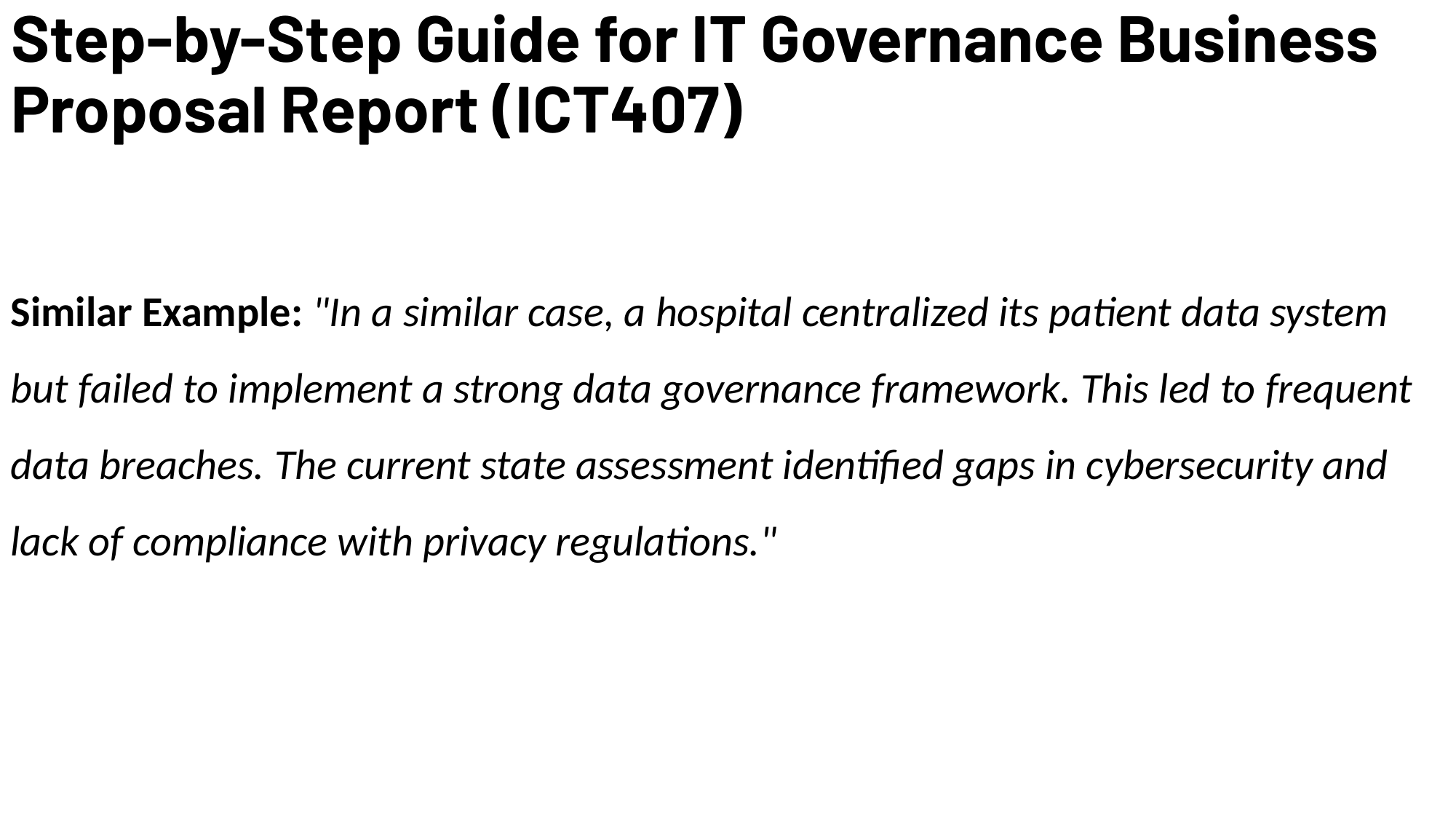

# Step-by-Step Guide for IT Governance Business Proposal Report (ICT407)
Similar Example: "In a similar case, a hospital centralized its patient data system but failed to implement a strong data governance framework. This led to frequent data breaches. The current state assessment identified gaps in cybersecurity and lack of compliance with privacy regulations."